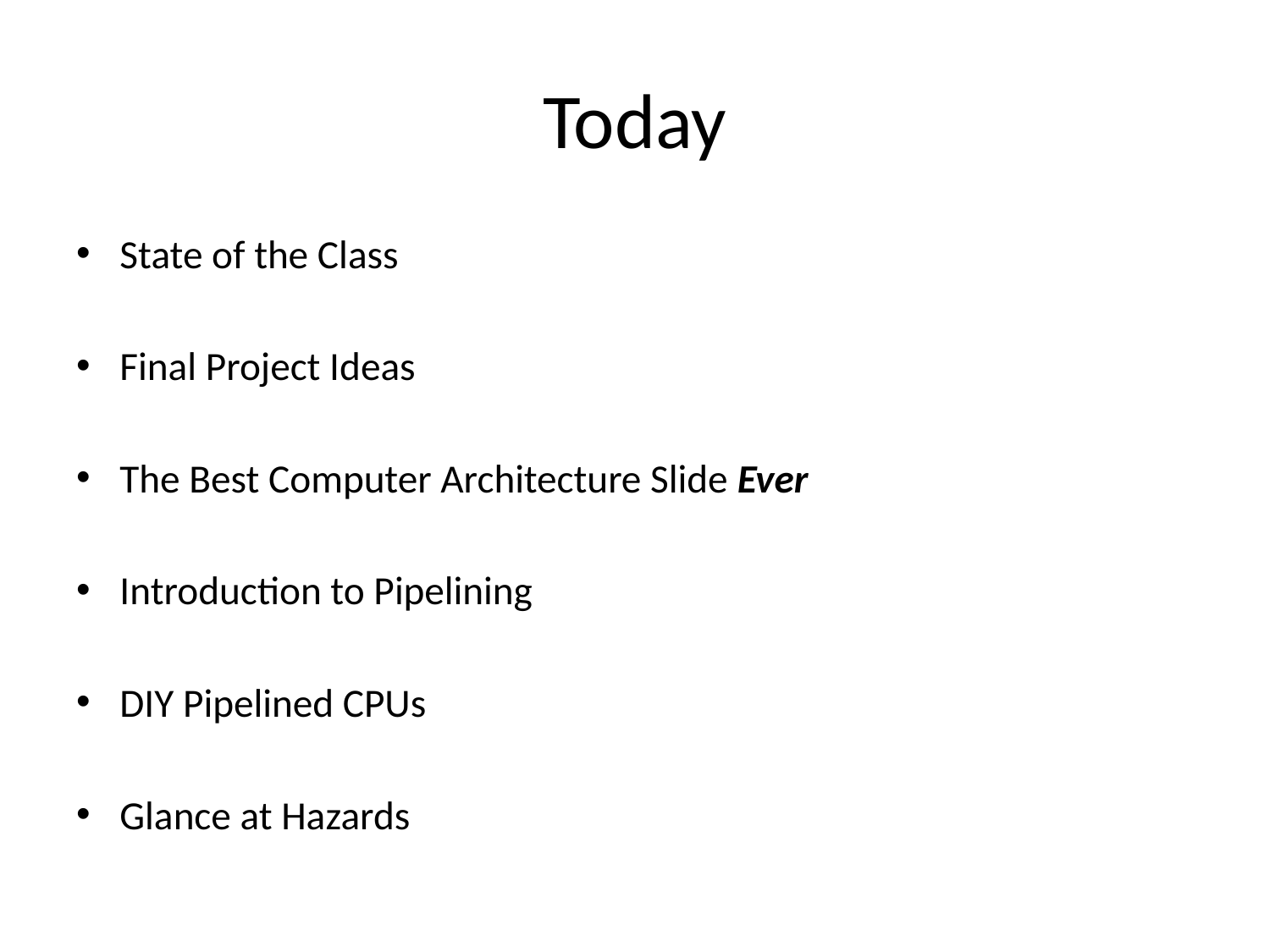

# Today
State of the Class

Final Project Ideas

The Best Computer Architecture Slide Ever

Introduction to Pipelining

DIY Pipelined CPUs

Glance at Hazards